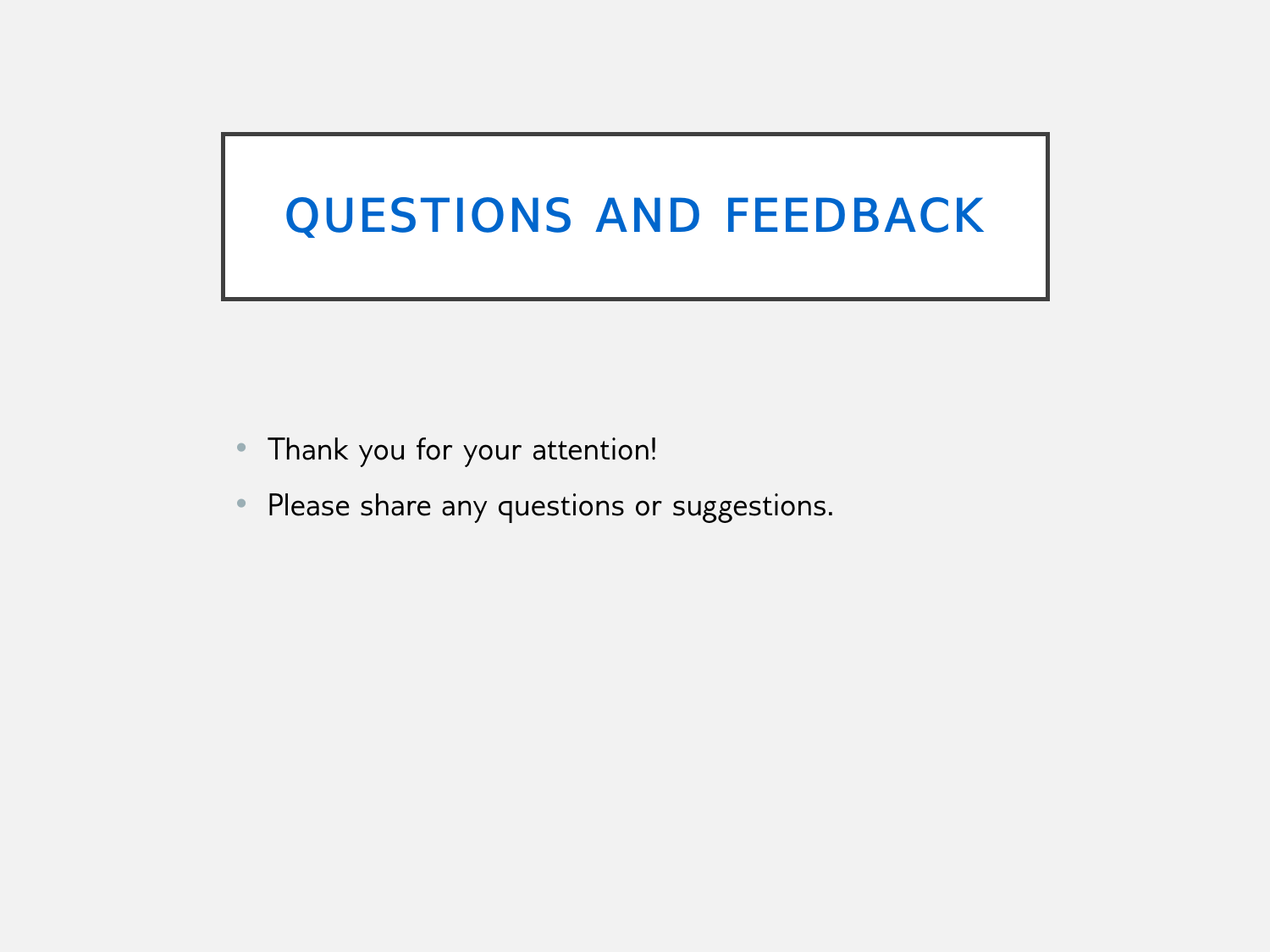

# Questions and Feedback

Thank you for your attention!
Please share any questions or suggestions.